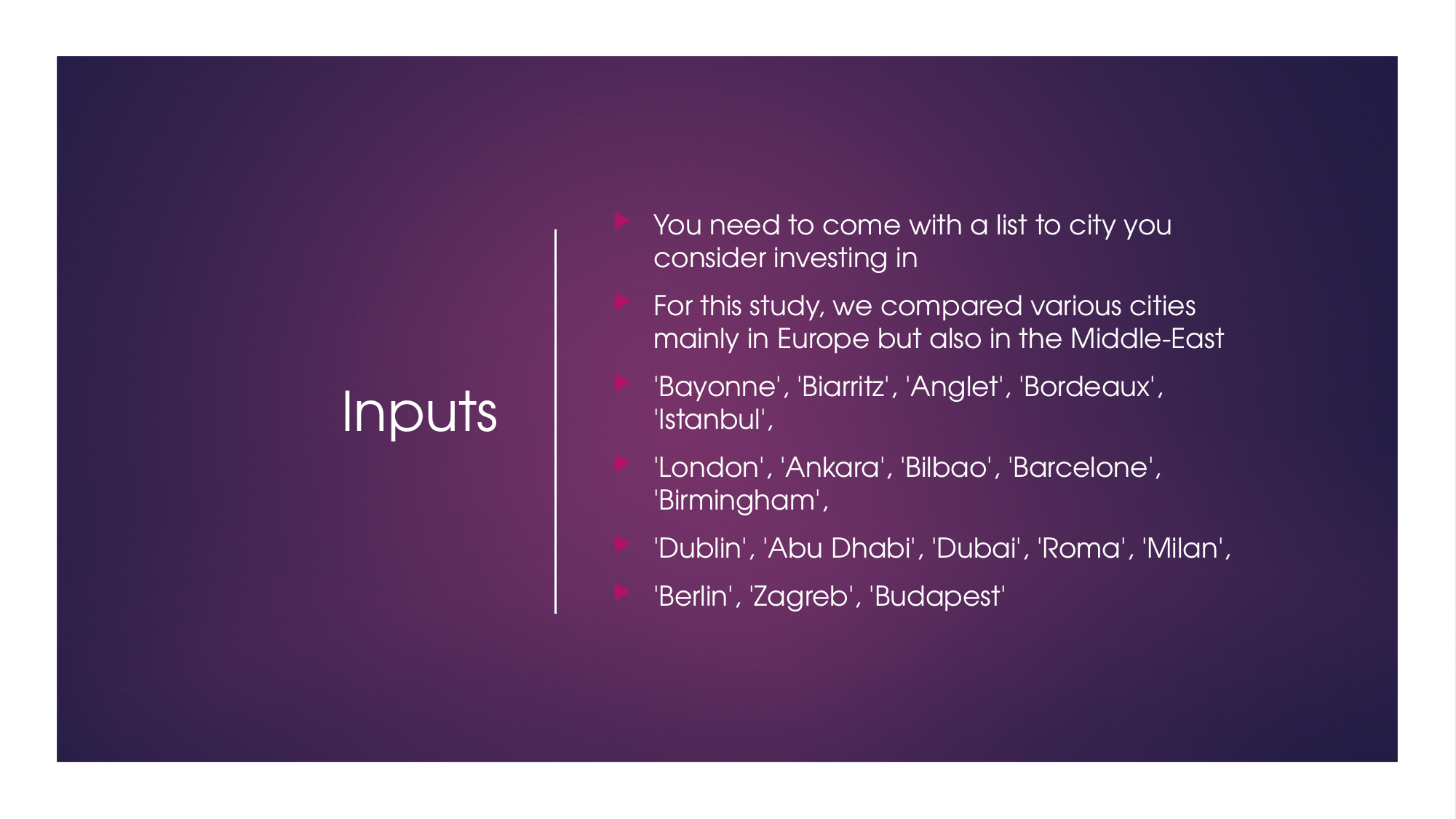

# Inputs
You need to come with a list to city you consider investing in
For this study, we compared various cities mainly in Europe but also in the Middle-East
'Bayonne', 'Biarritz', 'Anglet', 'Bordeaux', 'Istanbul',
'London', 'Ankara', 'Bilbao', 'Barcelone', 'Birmingham',
'Dublin', 'Abu Dhabi', 'Dubai', 'Roma', 'Milan',
'Berlin', 'Zagreb', 'Budapest'